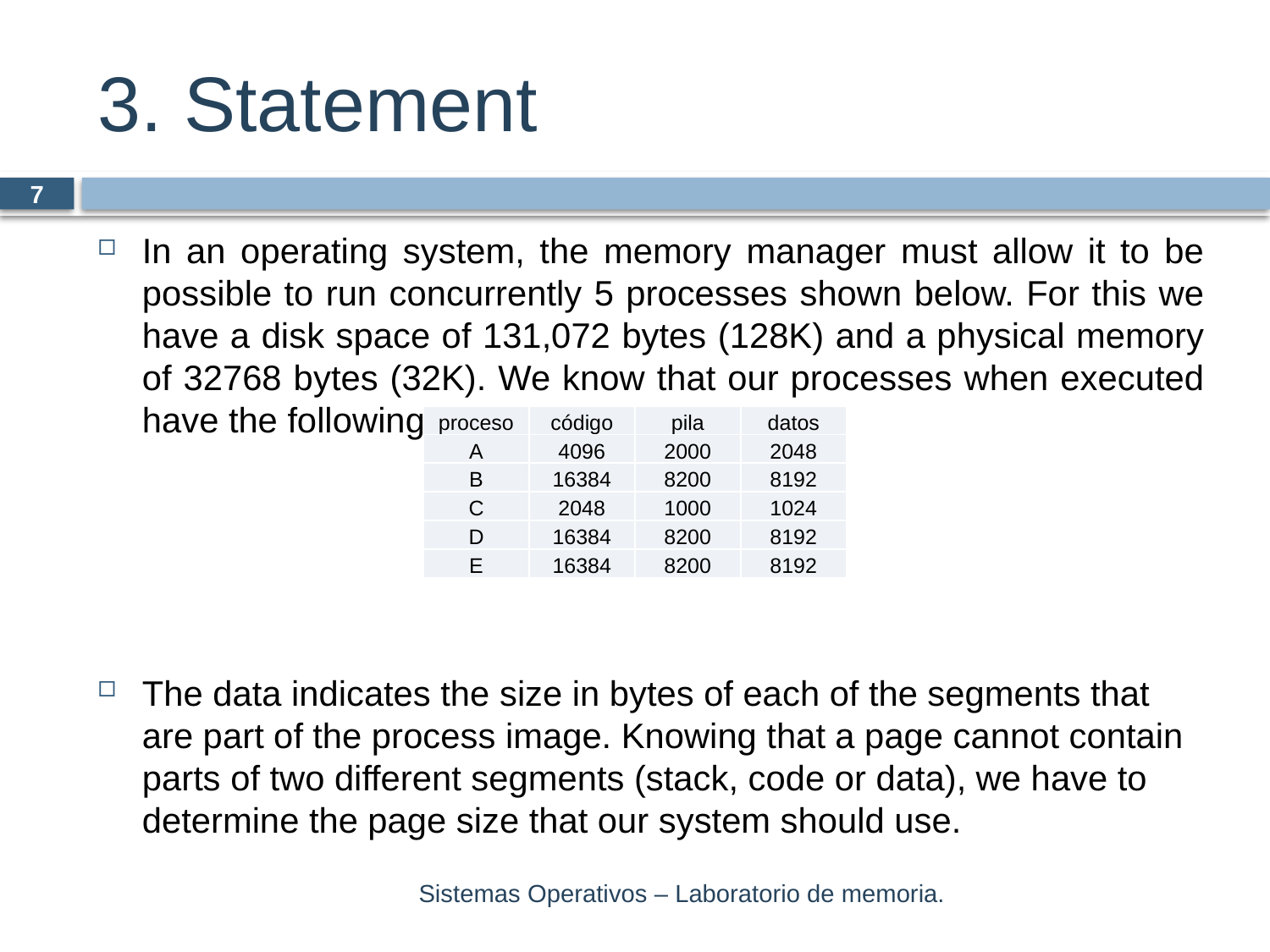

# 3. Statement
7
In an operating system, the memory manager must allow it to be possible to run concurrently 5 processes shown below. For this we have a disk space of 131,072 bytes (128K) and a physical memory of 32768 bytes (32K). We know that our processes when executed have the following parameters:

The data indicates the size in bytes of each of the segments that are part of the process image. Knowing that a page cannot contain parts of two different segments (stack, code or data), we have to determine the page size that our system should use.

| proceso | código | pila | datos |
| --- | --- | --- | --- |
| A | 4096 | 2000 | 2048 |
| B | 16384 | 8200 | 8192 |
| C | 2048 | 1000 | 1024 |
| D | 16384 | 8200 | 8192 |
| E | 16384 | 8200 | 8192 |
Sistemas Operativos – Laboratorio de memoria.